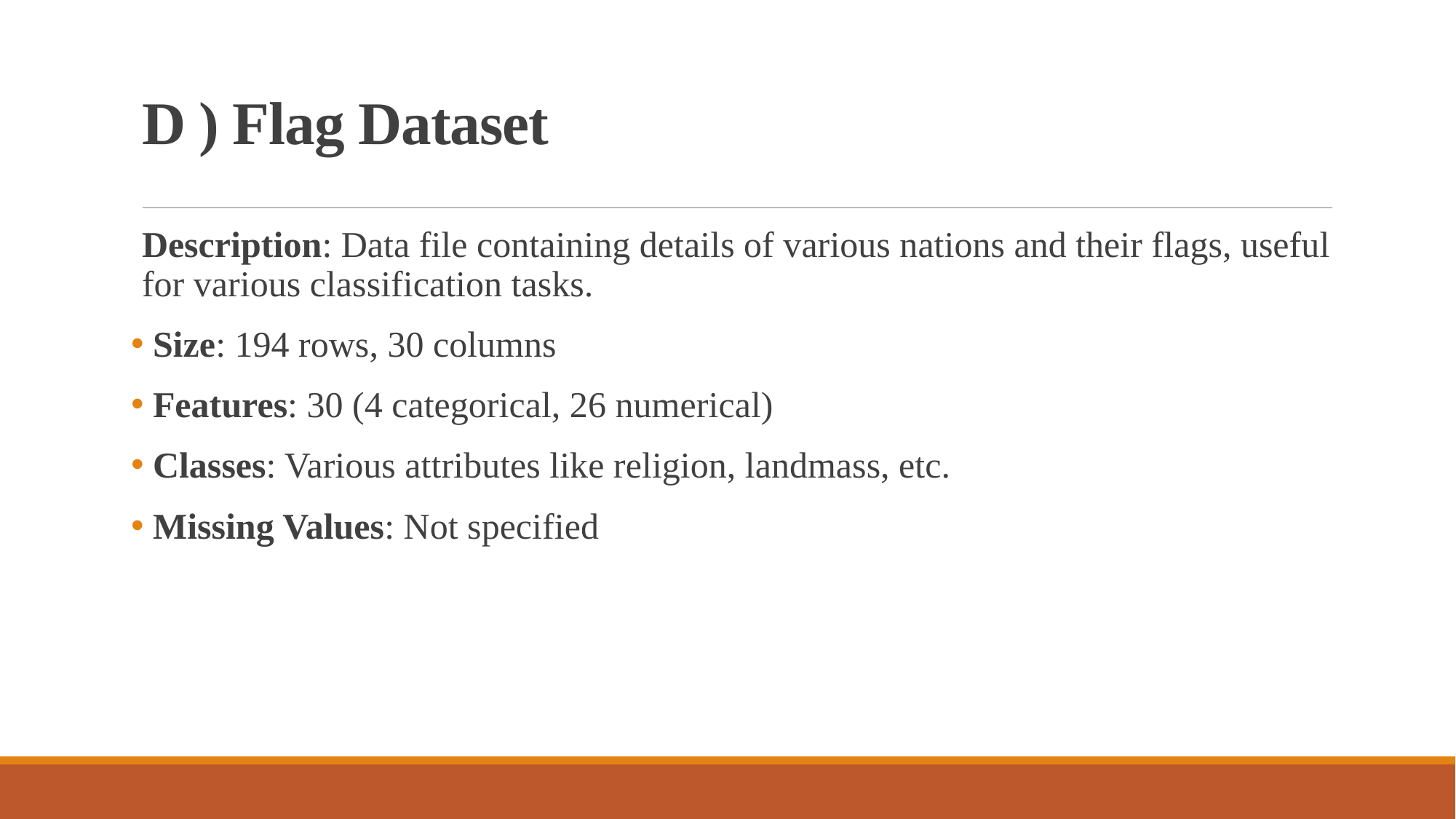

# D ) Flag Dataset
Description: Data file containing details of various nations and their flags, useful for various classification tasks.
 Size: 194 rows, 30 columns
 Features: 30 (4 categorical, 26 numerical)
 Classes: Various attributes like religion, landmass, etc.
 Missing Values: Not specified